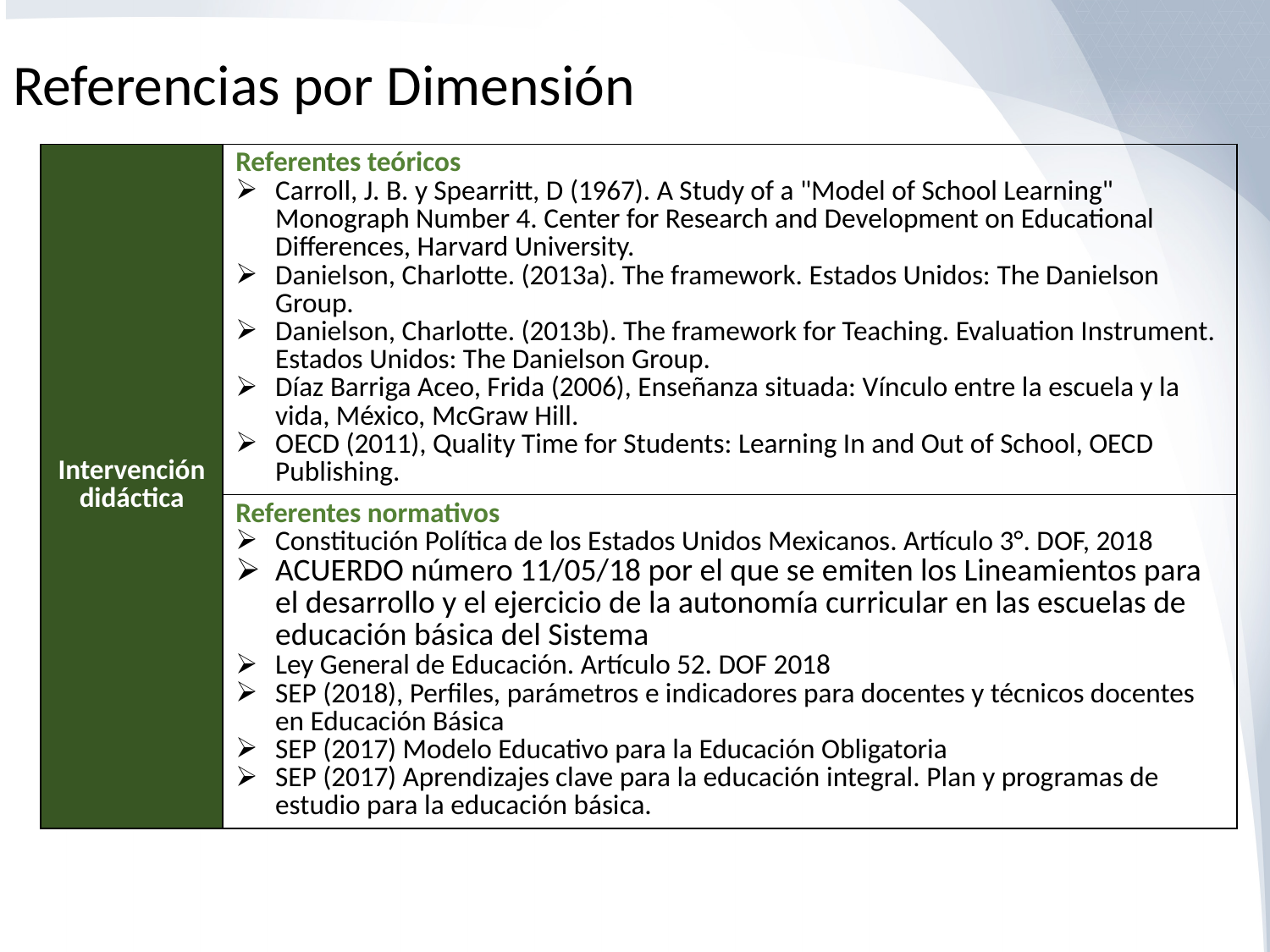

# Referencias por Dimensión
| Intervención didáctica | Referentes teóricos Carroll, J. B. y Spearritt, D (1967). A Study of a "Model of School Learning" Monograph Number 4. Center for Research and Development on Educational Differences, Harvard University. Danielson, Charlotte. (2013a). The framework. Estados Unidos: The Danielson Group. Danielson, Charlotte. (2013b). The framework for Teaching. Evaluation Instrument. Estados Unidos: The Danielson Group. Díaz Barriga Aceo, Frida (2006), Enseñanza situada: Vínculo entre la escuela y la vida, México, McGraw Hill. OECD (2011), Quality Time for Students: Learning In and Out of School, OECD Publishing. |
| --- | --- |
|  | Referentes normativos Constitución Política de los Estados Unidos Mexicanos. Artículo 3°. DOF, 2018 ACUERDO número 11/05/18 por el que se emiten los Lineamientos para el desarrollo y el ejercicio de la autonomía curricular en las escuelas de educación básica del Sistema Ley General de Educación. Artículo 52. DOF 2018 SEP (2018), Perfiles, parámetros e indicadores para docentes y técnicos docentes en Educación Básica SEP (2017) Modelo Educativo para la Educación Obligatoria SEP (2017) Aprendizajes clave para la educación integral. Plan y programas de estudio para la educación básica. |